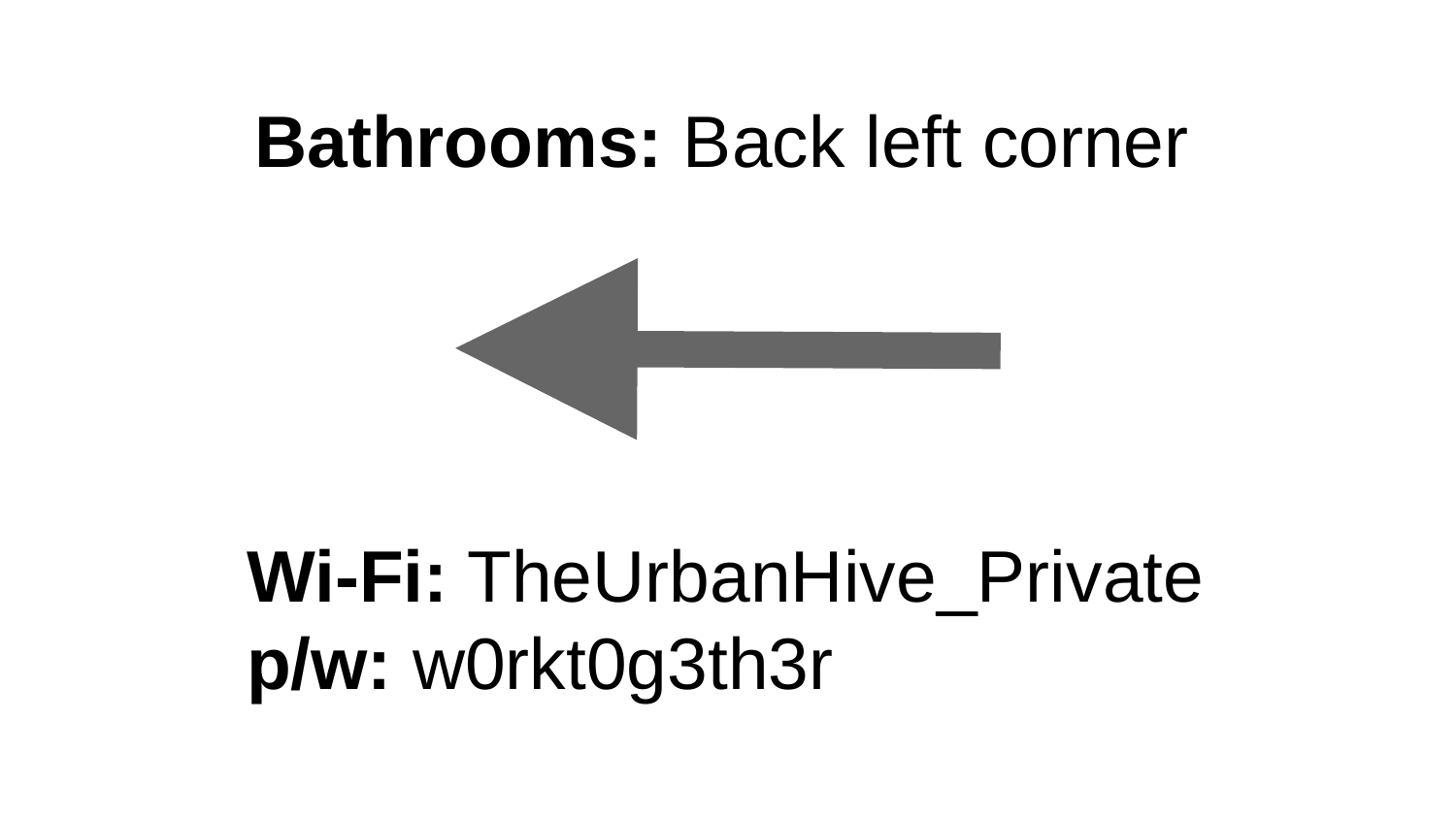

Bathrooms: Back left corner
Wi-Fi: TheUrbanHive_Private
p/w: w0rkt0g3th3r